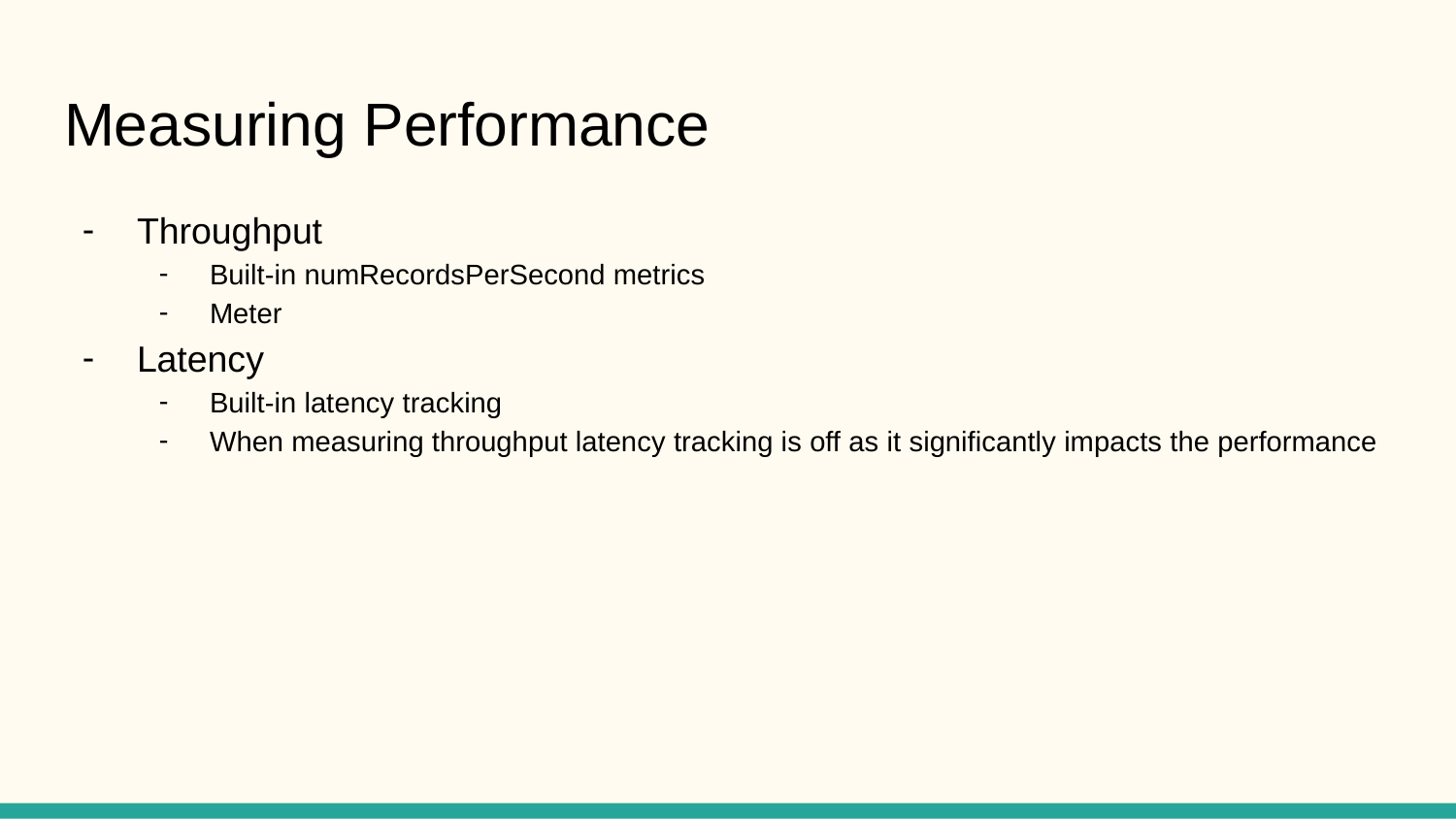

# Measuring Performance
Throughput
Built-in numRecordsPerSecond metrics
Meter
Latency
Built-in latency tracking
When measuring throughput latency tracking is off as it significantly impacts the performance